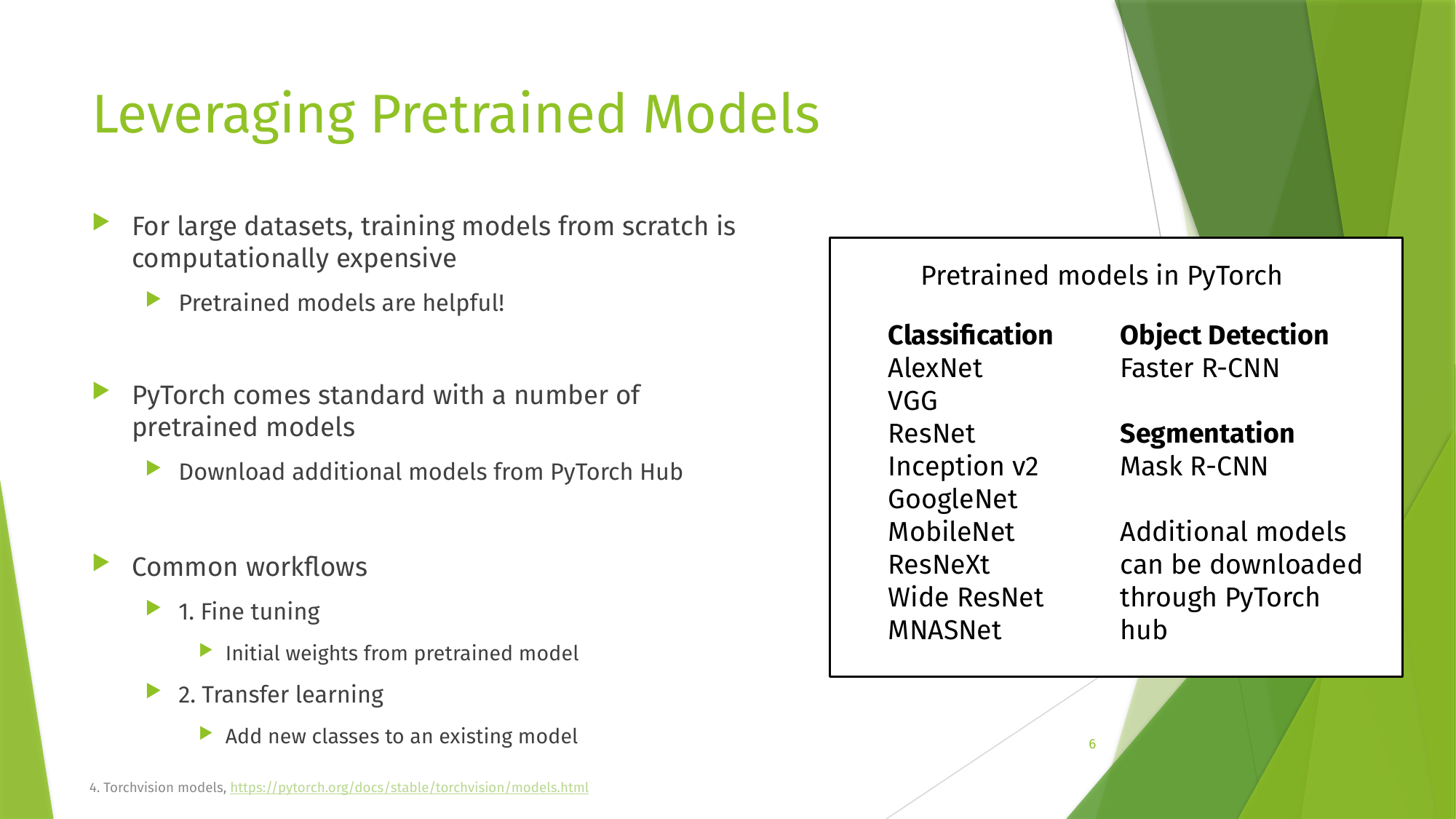

# Leveraging Pretrained Models

For large datasets, training models from scratch is computationally expensive
Pretrained models are helpful!

PyTorch comes standard with a number of pretrained models
Download additional models from PyTorch Hub

Common workflows
1. Fine tuning
Initial weights from pretrained model
2. Transfer learning
Add new classes to an existing model

Segmentation
Mask R-CNN
Pretrained models in PyTorch
Classification
AlexNet
VGG
ResNet
Inception v2
GoogleNet
MobileNet
ResNeXt
Wide ResNet
MNASNet
Object Detection
Faster R-CNN

Segmentation
Mask R-CNN

Additional models can be downloaded through PyTorch hub

6
4. Torchvision models, https://pytorch.org/docs/stable/torchvision/models.html